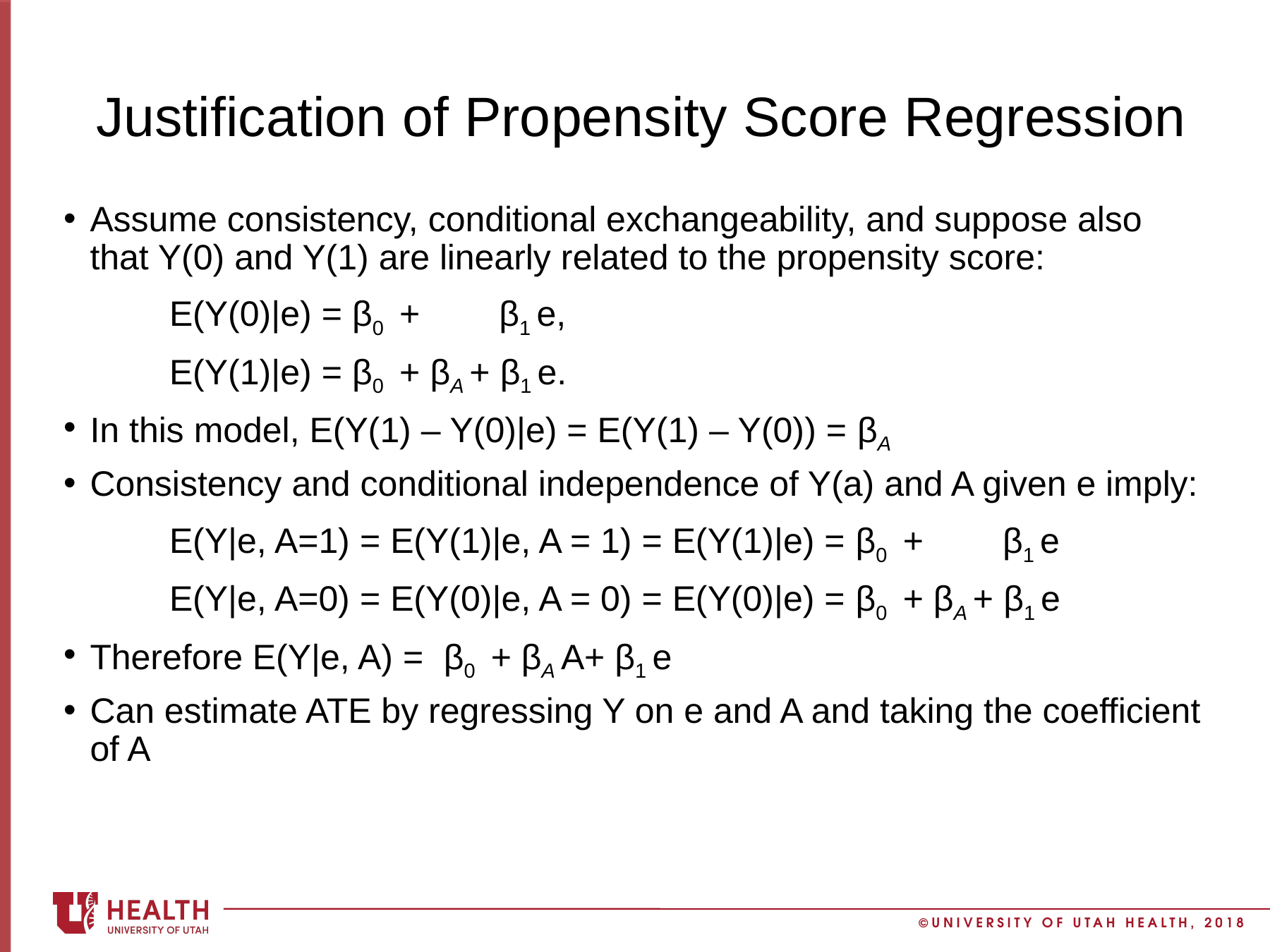

9
# Justification of Propensity Score Regression
Assume consistency, conditional exchangeability, and suppose also that Y(0) and Y(1) are linearly related to the propensity score:
	E(Y(0)|e) = β0  +        β1 e,
	E(Y(1)|e) = β0  + βA + β1 e.
In this model, E(Y(1) – Y(0)|e) = E(Y(1) – Y(0)) = βA
Consistency and conditional independence of Y(a) and A given e imply:
	E(Y|e, A=1) = E(Y(1)|e, A = 1) = E(Y(1)|e) = β0  +        β1 e
	E(Y|e, A=0) = E(Y(0)|e, A = 0) = E(Y(0)|e) = β0  + βA + β1 e
Therefore E(Y|e, A) =  β0  + βA A+ β1 e
Can estimate ATE by regressing Y on e and A and taking the coefficient of A